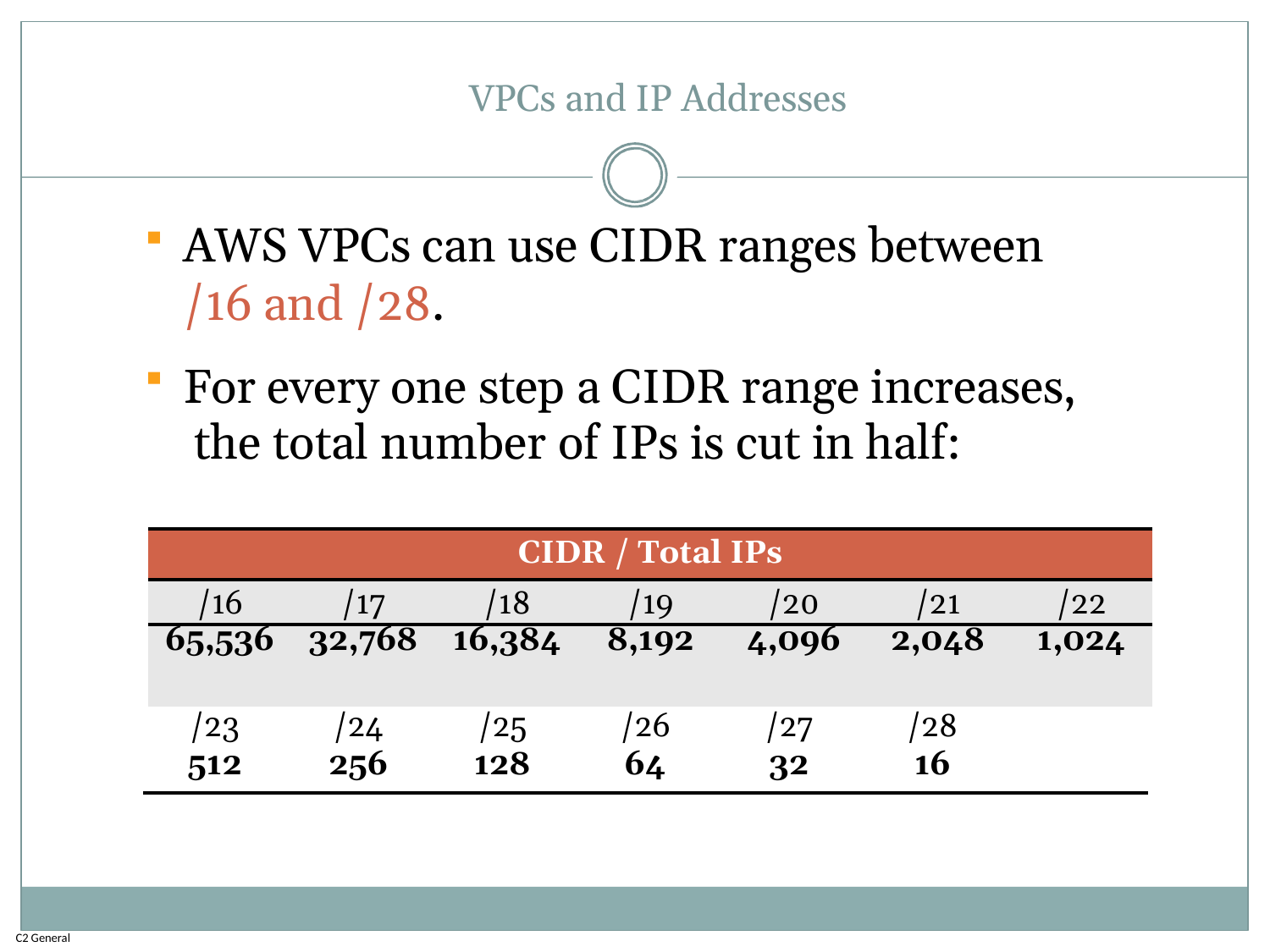

# VPCs and IP Addresses
AWS VPCs can use CIDR ranges between
/16 and /28.
For every one step a CIDR range increases,  the total number of IPs is cut in half:
| CIDR / Total IPs |  |  |  |  |  |  |
| --- | --- | --- | --- | --- | --- | --- |
| /16 | /17 | /18 | /19 | /20 | /21 | /22 |
| 65,536 | 32,768 | 16,384 | 8,192 | 4,096 | 2,048 | 1,024 |
| /23 | /24 | /25 | /26 | /27 | /28 |
| --- | --- | --- | --- | --- | --- |
| 512 | 256 | 128 | 64 | 32 | 16 |